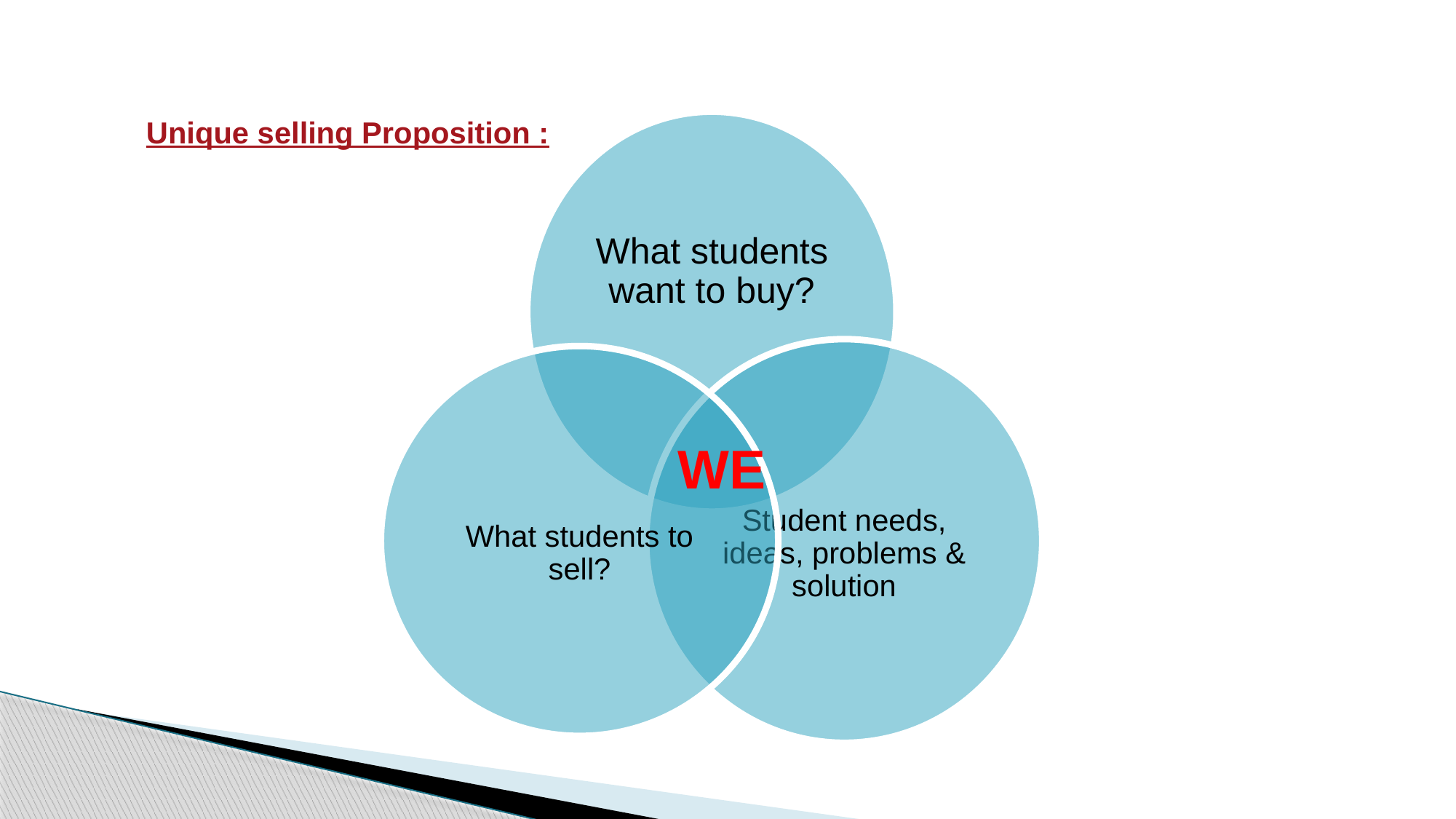

Unique selling Proposition :
What students want to buy?
Student needs, ideas, problems & solution
What students to sell?
WE